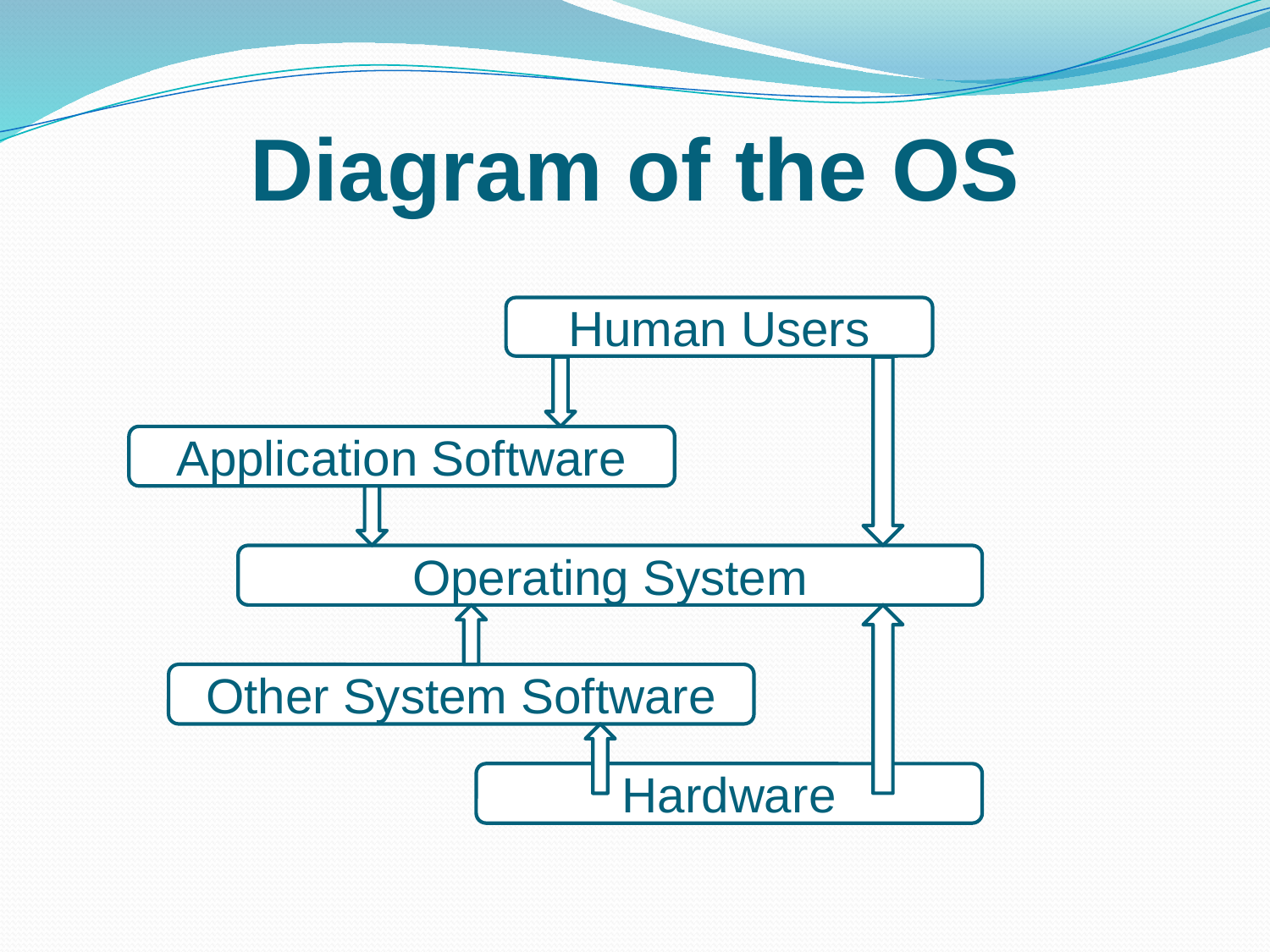

# Diagram of the OS
Human Users

Application Software

Operating System

Other System Software

Hardware